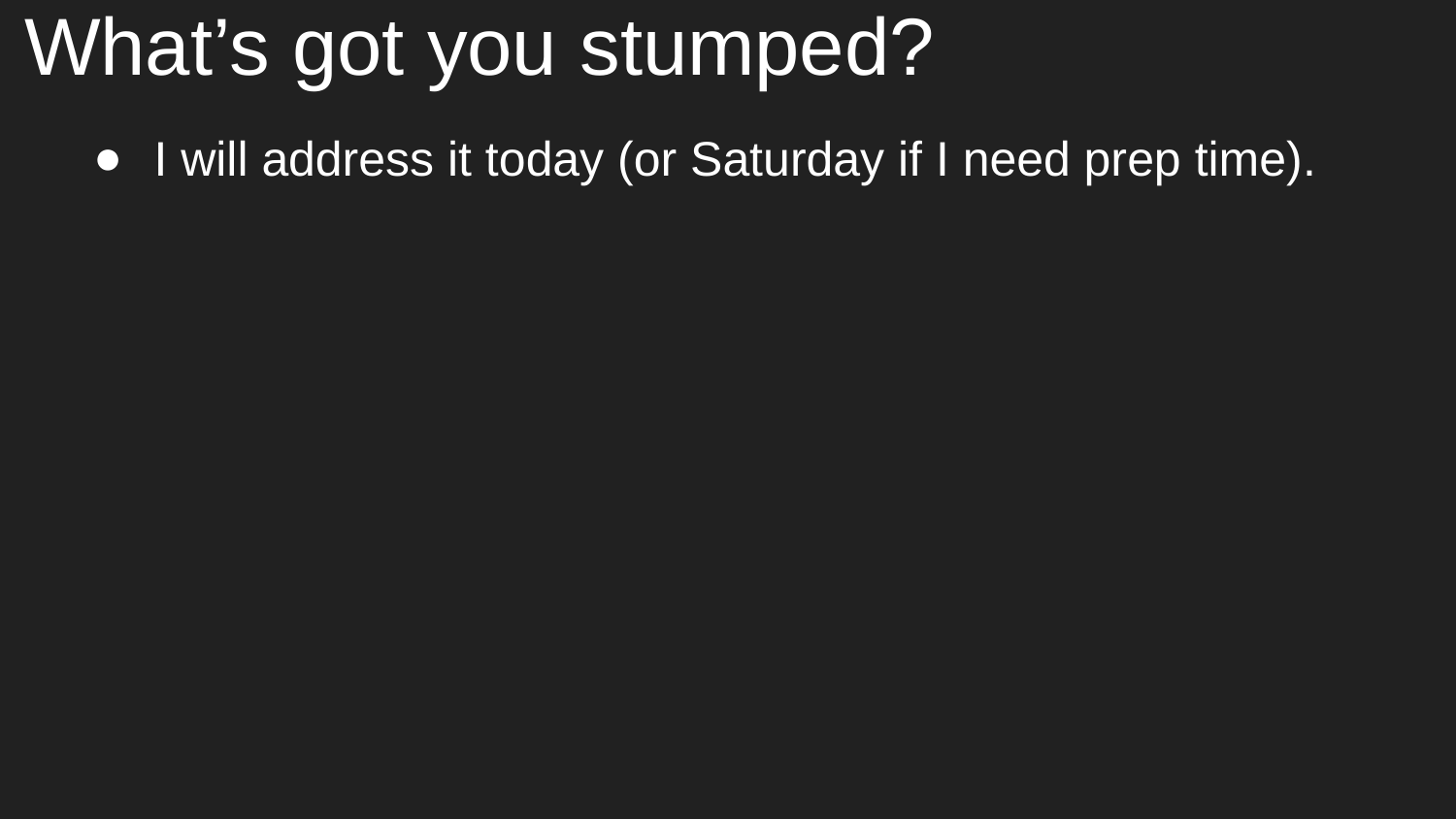

# What’s got you stumped?
I will address it today (or Saturday if I need prep time).